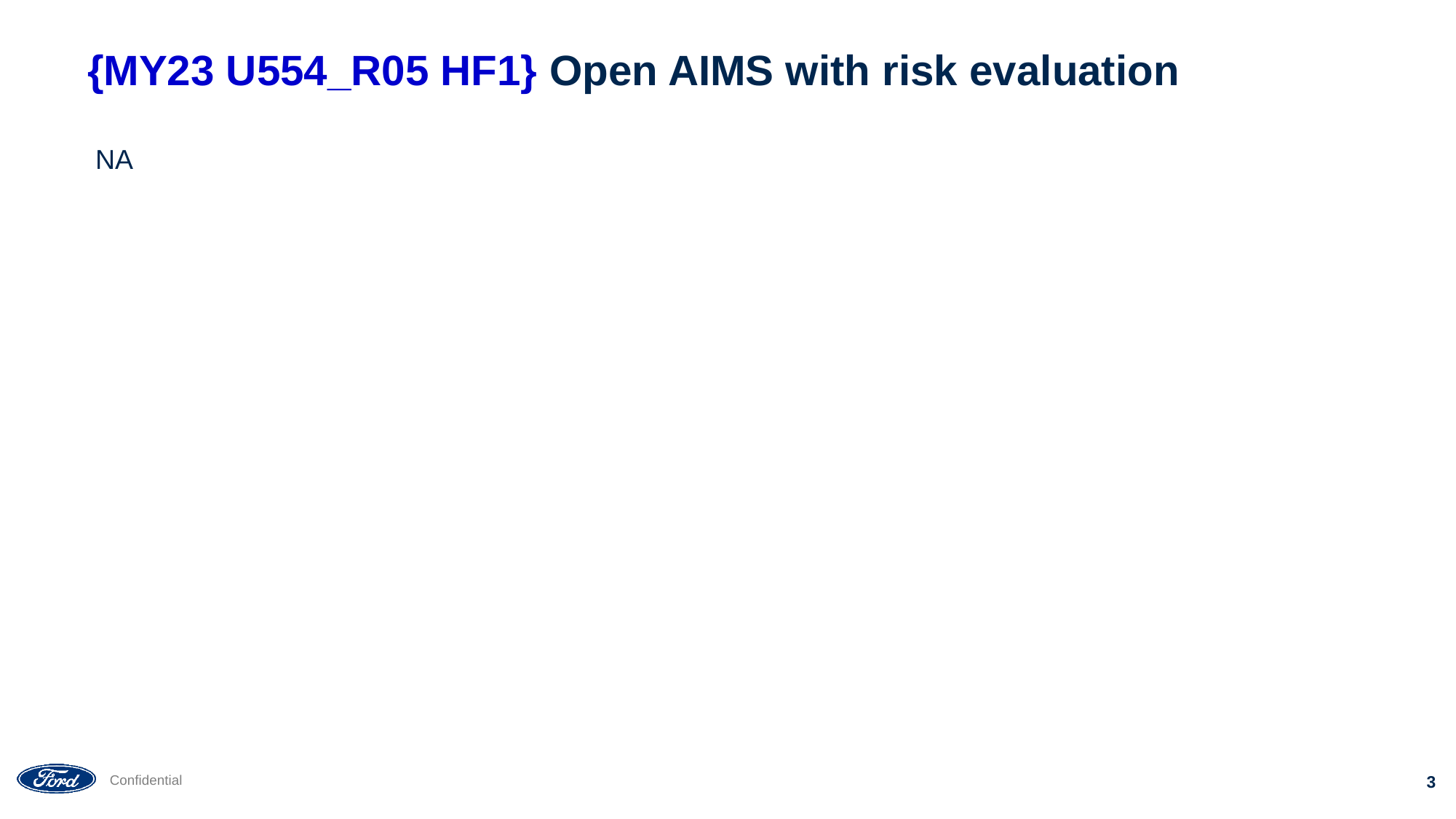

# {MY23 U554_R05 HF1} Open AIMS with risk evaluation
NA